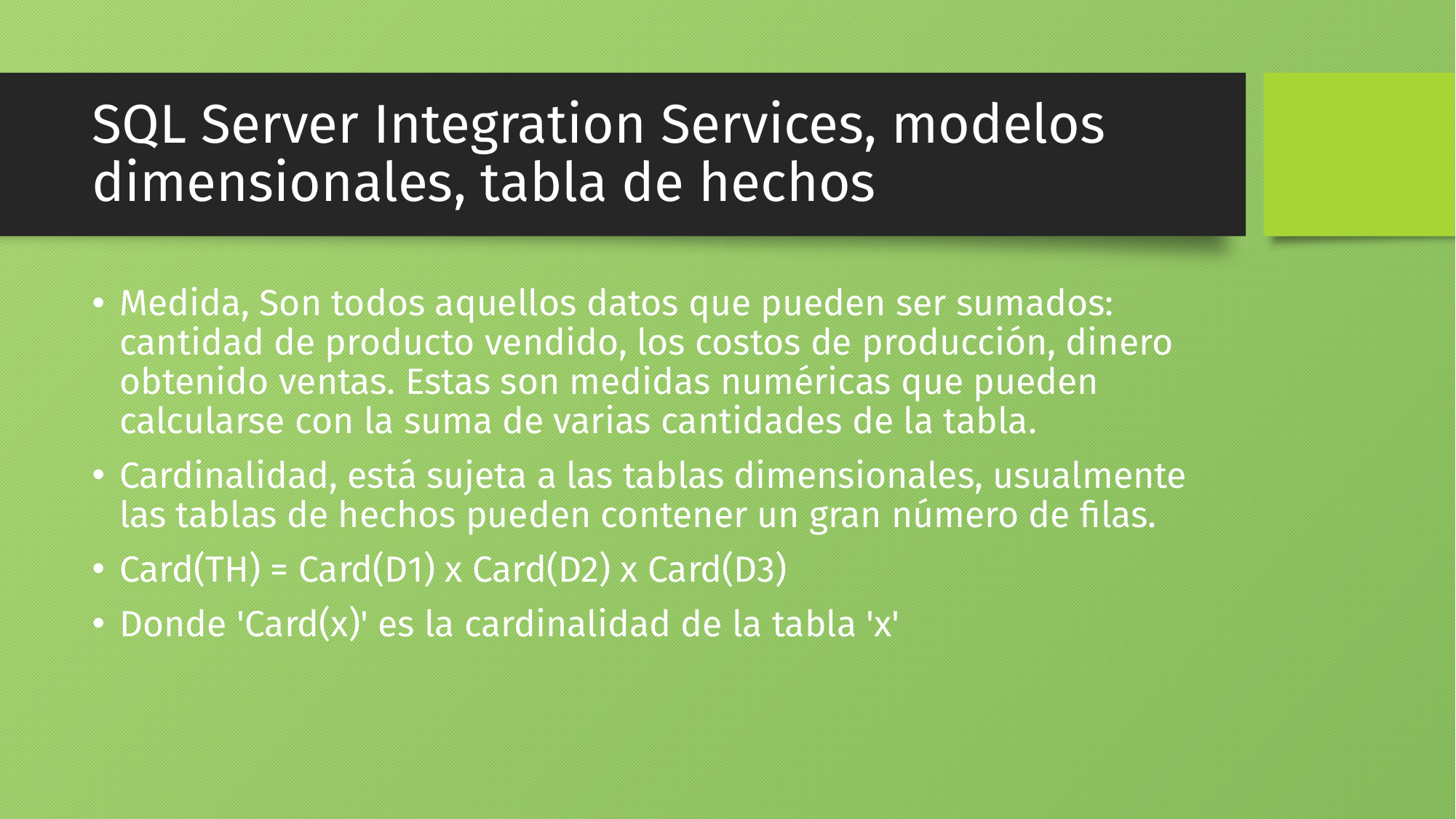

# SQL Server Integration Services, modelos dimensionales, tabla de hechos
Medida, Son todos aquellos datos que pueden ser sumados: cantidad de producto vendido, los costos de producción, dinero obtenido ventas. Estas son medidas numéricas que pueden calcularse con la suma de varias cantidades de la tabla.
Cardinalidad, está sujeta a las tablas dimensionales, usualmente las tablas de hechos pueden contener un gran número de filas.
Card(TH) = Card(D1) x Card(D2) x Card(D3)
Donde 'Card(x)' es la cardinalidad de la tabla 'x'